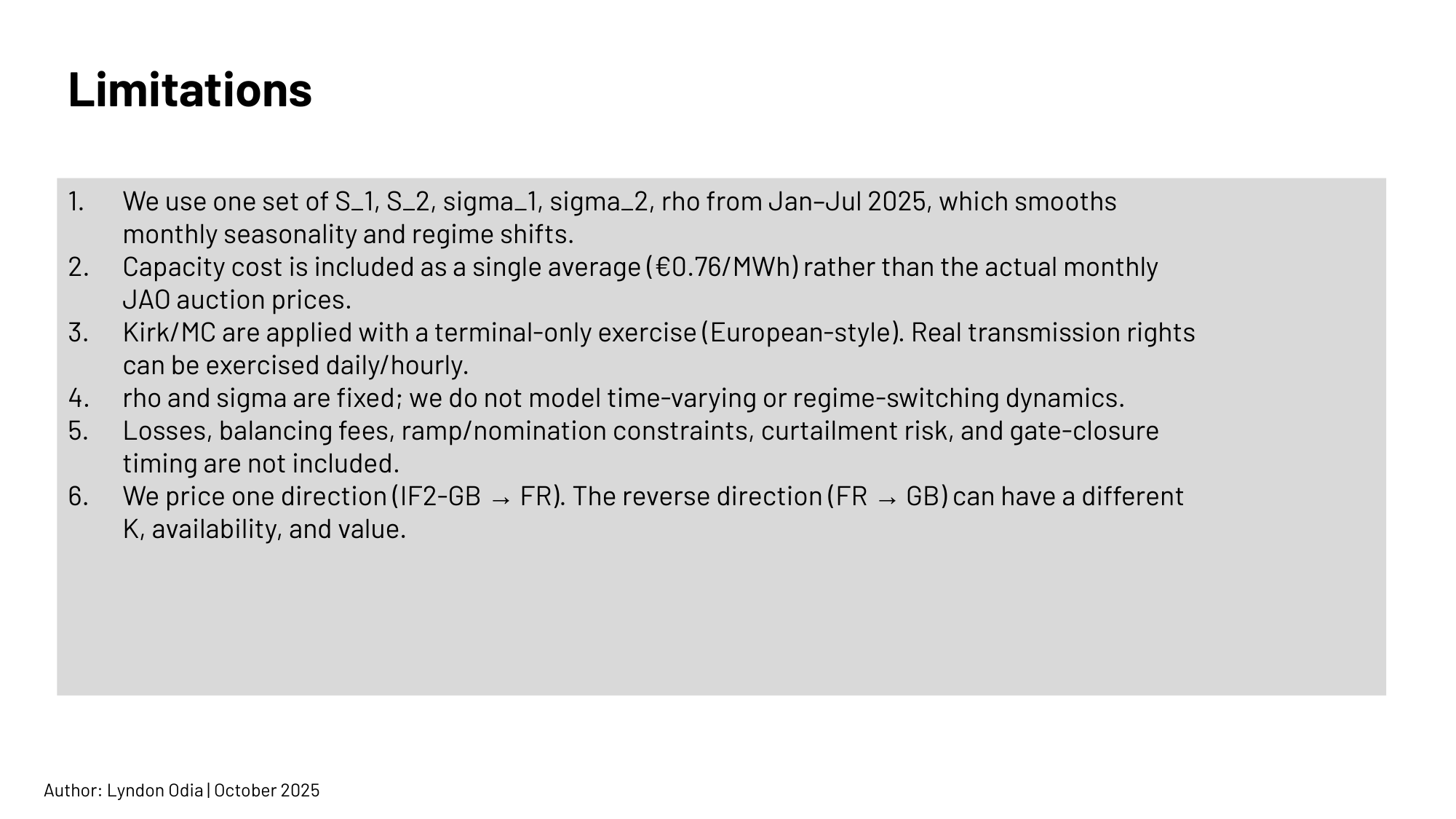

Limitations

We use one set of S_1, S_2, sigma_1, sigma_2, rho from Jan–Jul 2025, which smooths monthly seasonality and regime shifts.
Capacity cost is included as a single average (€0.76/MWh) rather than the actual monthly JAO auction prices.
Kirk/MC are applied with a terminal-only exercise (European-style). Real transmission rights can be exercised daily/hourly.
rho and sigma are fixed; we do not model time-varying or regime-switching dynamics.
Losses, balancing fees, ramp/nomination constraints, curtailment risk, and gate-closure timing are not included.
We price one direction (IF2-GB → FR). The reverse direction (FR → GB) can have a different K, availability, and value.

Author: Lyndon Odia | October 2025